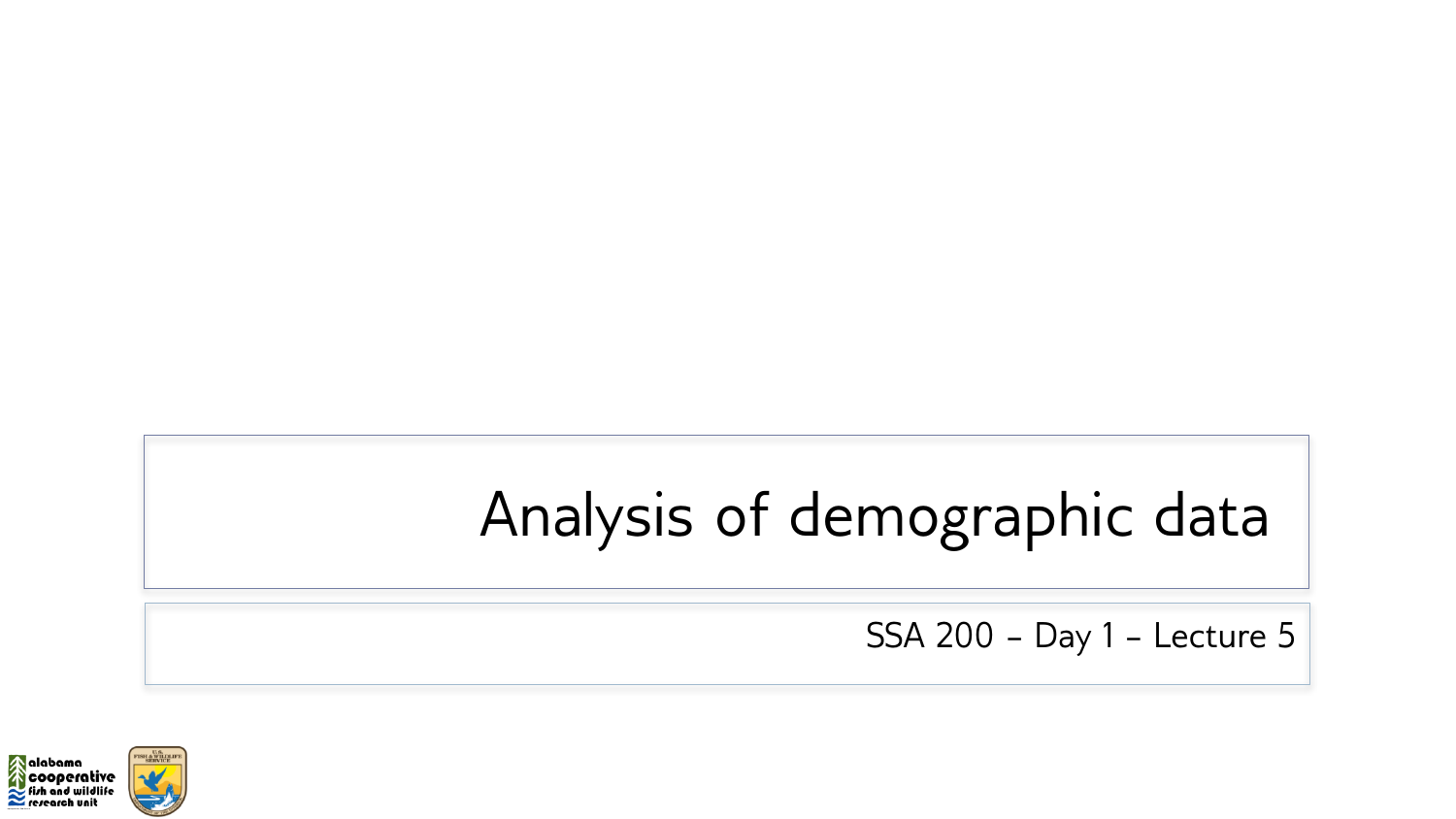

# Analysis of demographic data
SSA 200 – Day 1 – Lecture 5